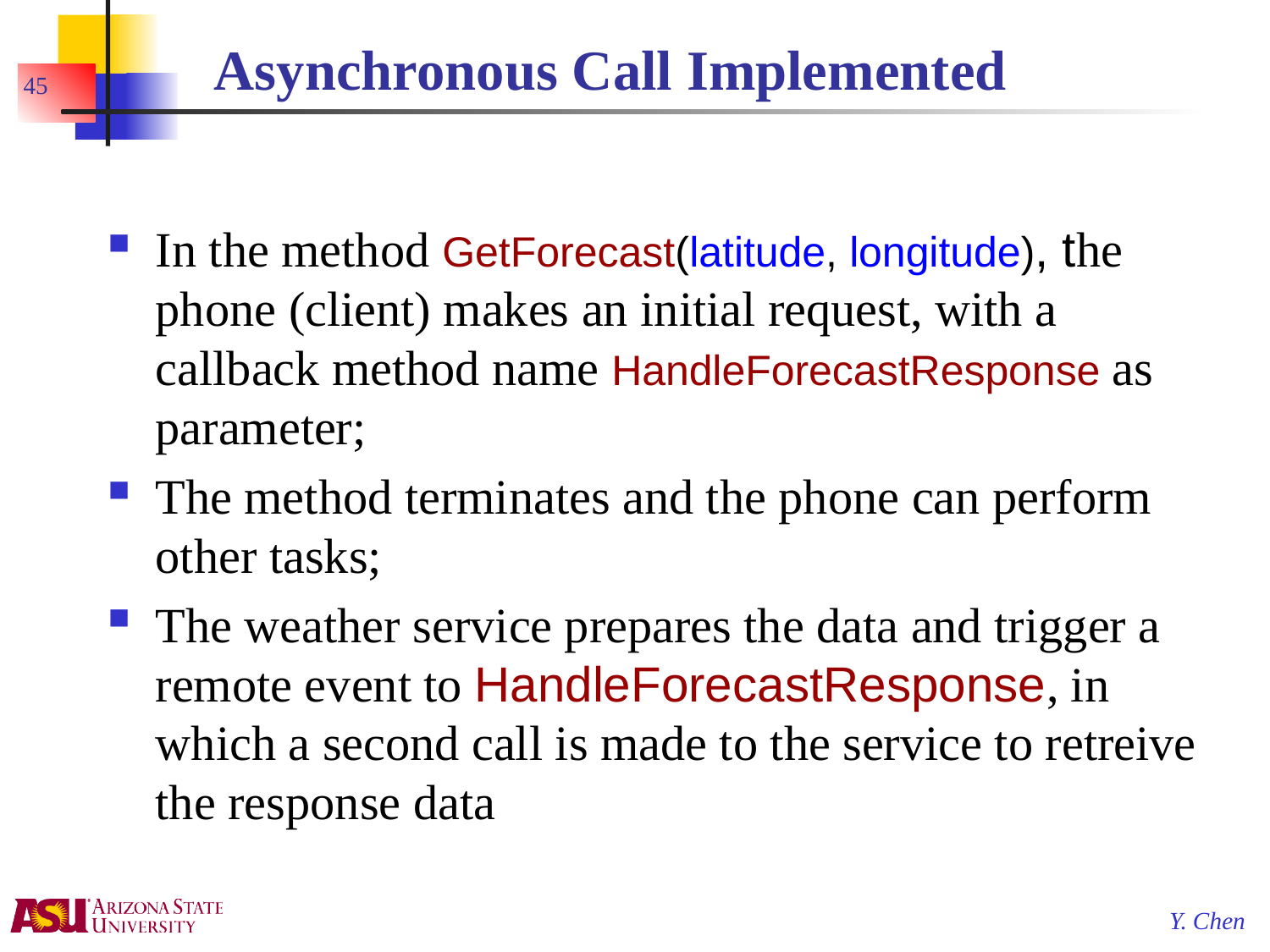

# Asynchronous Call Implemented
45
In the method GetForecast(latitude, longitude), the phone (client) makes an initial request, with a callback method name HandleForecastResponse as parameter;
The method terminates and the phone can perform other tasks;
The weather service prepares the data and trigger a remote event to HandleForecastResponse, in which a second call is made to the service to retreive the response data